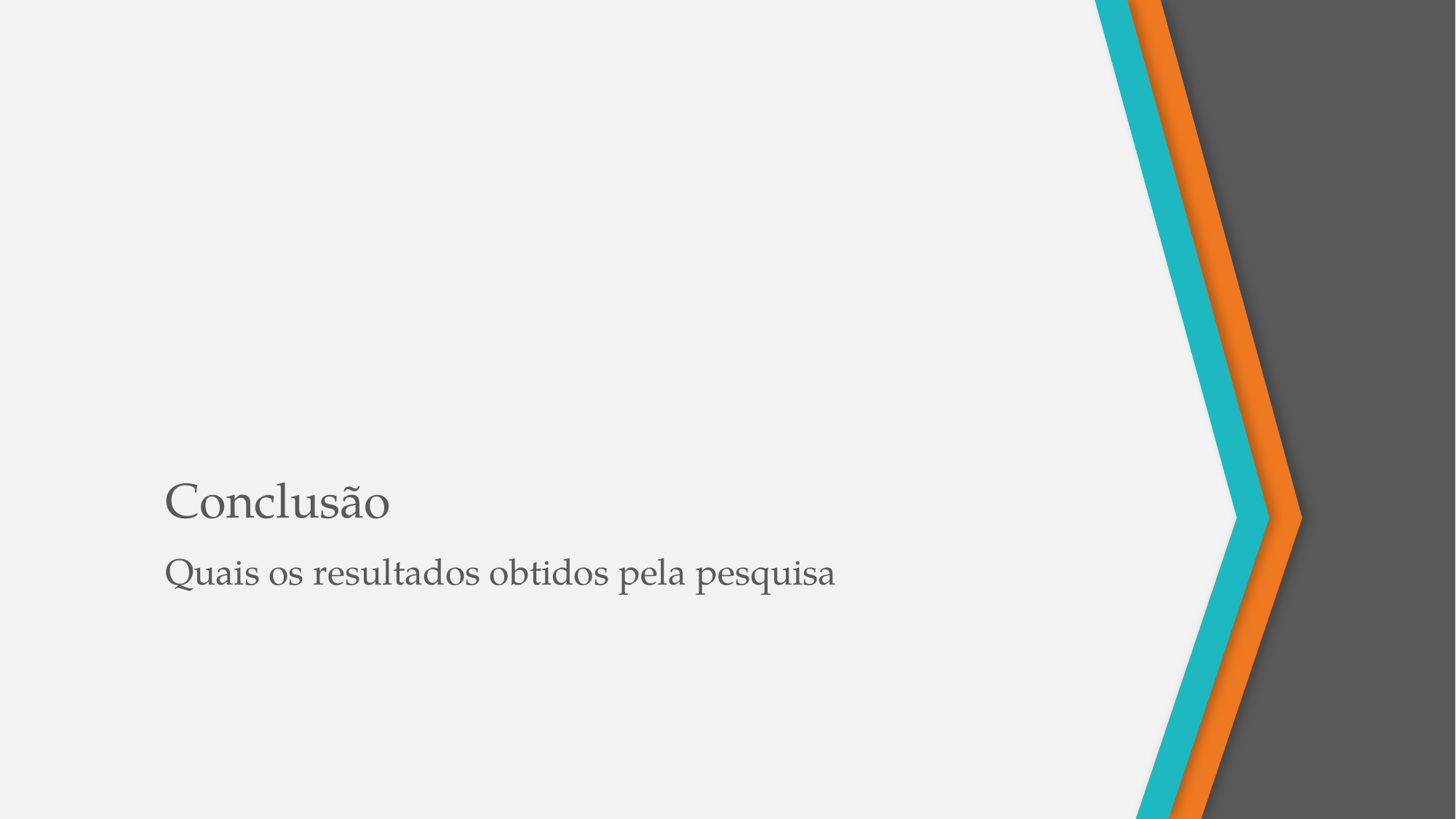

# Conclusão
Quais os resultados obtidos pela pesquisa